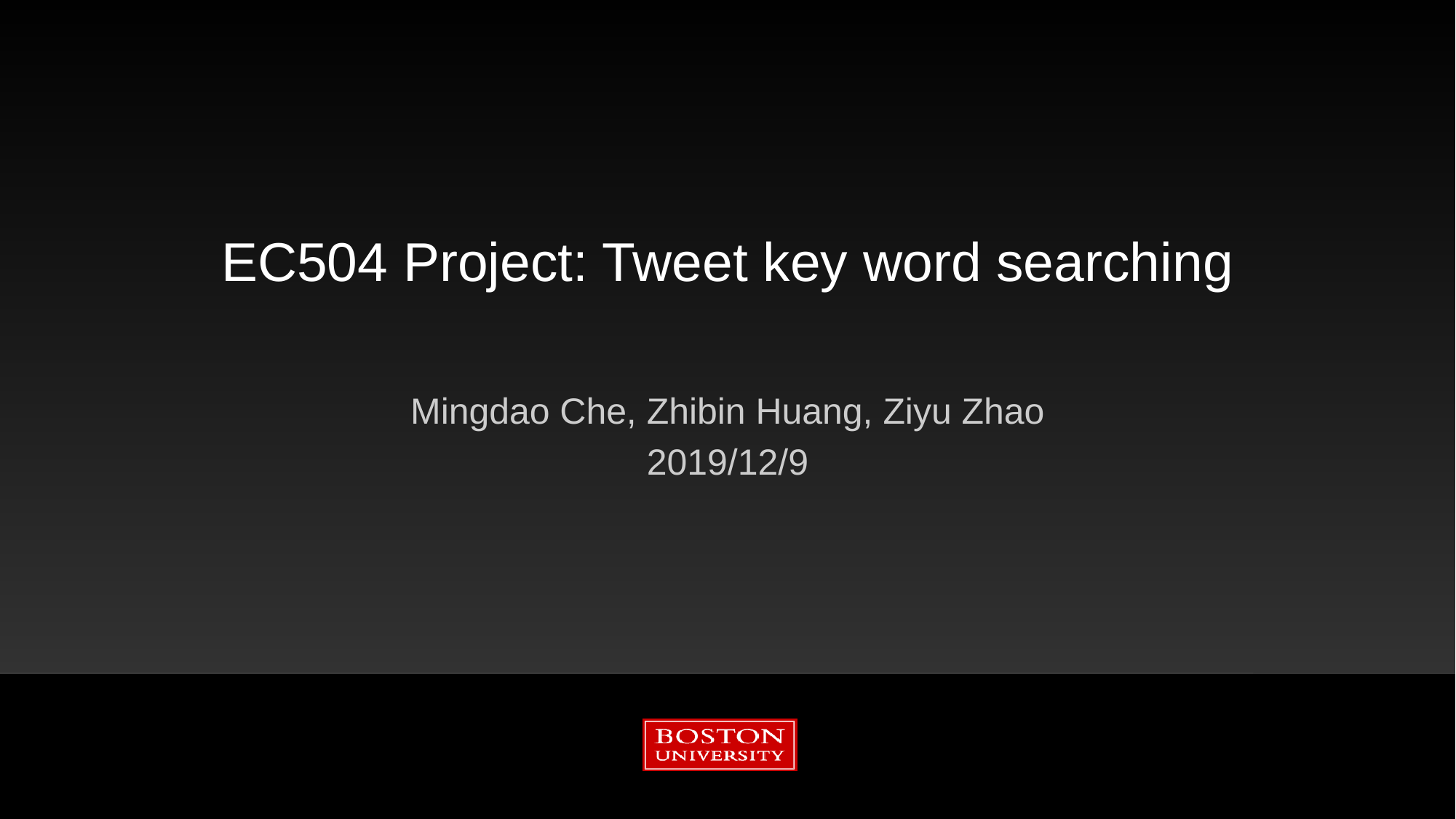

# EC504 Project: Tweet key word searching
Mingdao Che, Zhibin Huang, Ziyu Zhao
2019/12/9